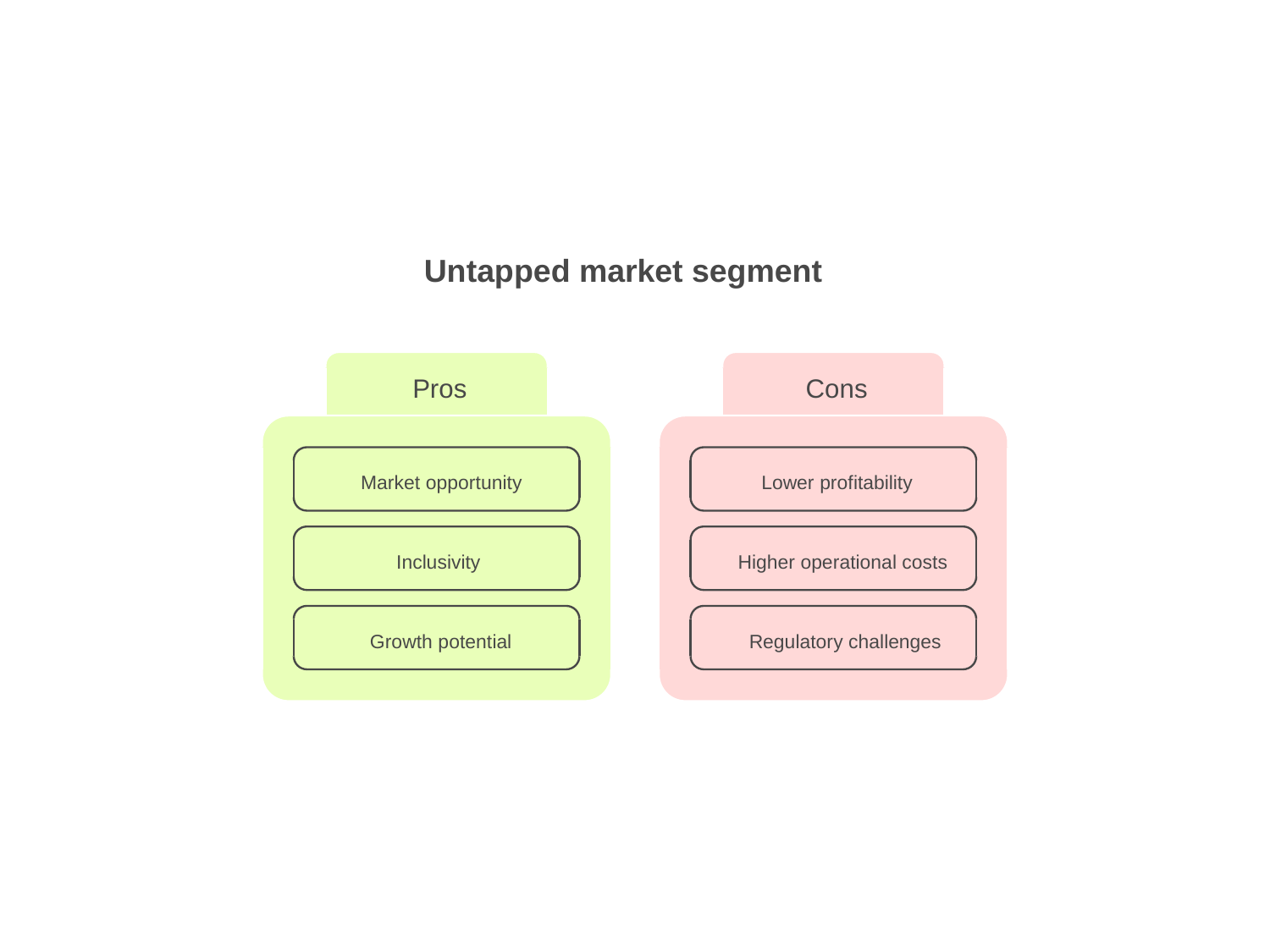

Untapped market segment

Pros
Cons

Market opportunity
Lower profitability

Inclusivity
Higher operational costs

Growth potential
Regulatory challenges